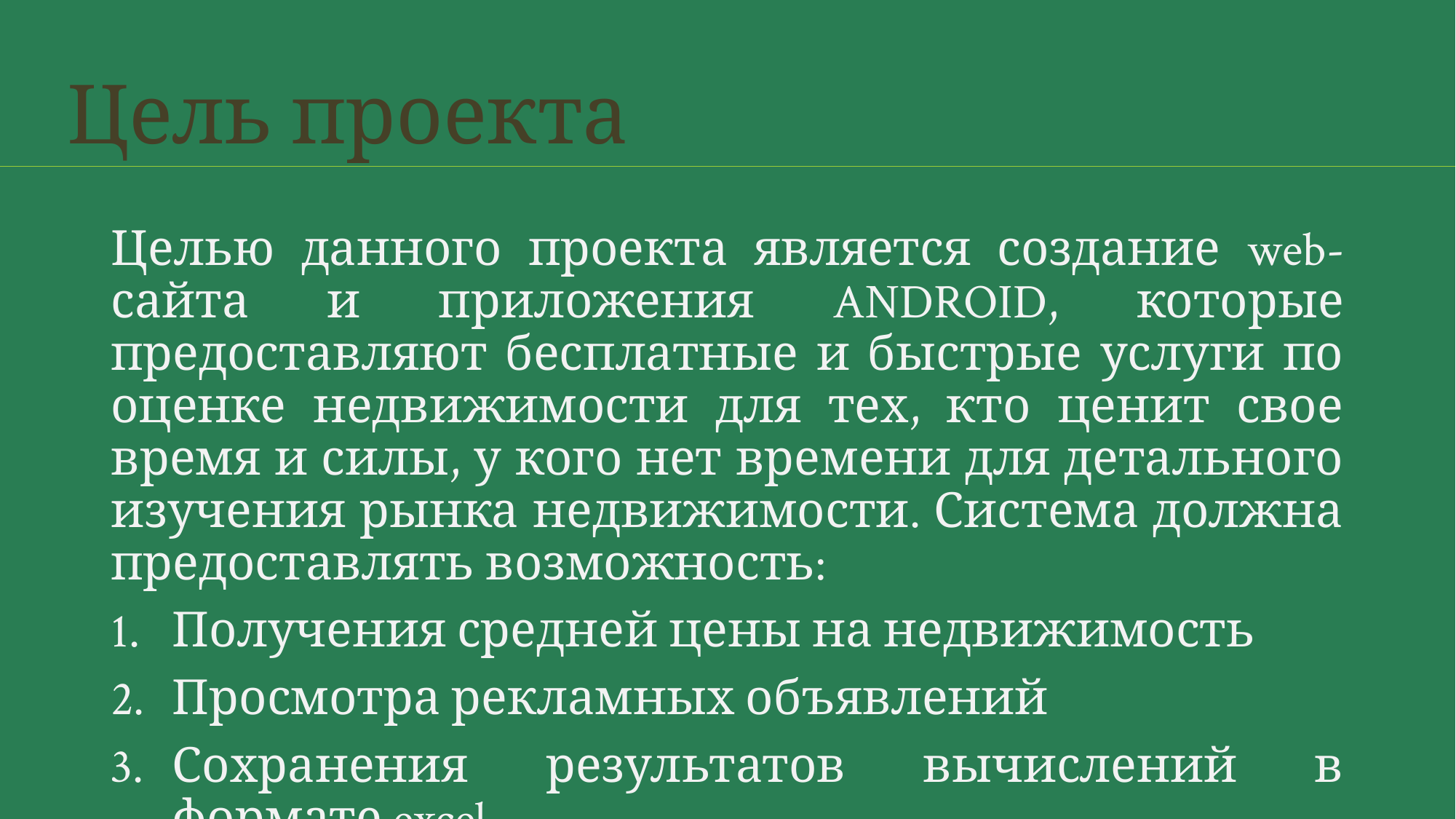

# Цель проекта
Целью данного проекта является создание web-сайта и приложения ANDROID, которые предоставляют бесплатные и быстрые услуги по оценке недвижимости для тех, кто ценит свое время и силы, у кого нет времени для детального изучения рынка недвижимости. Система должна предоставлять возможность:
Получения средней цены на недвижимость
Просмотра рекламных объявлений
Сохранения результатов вычислений в формате excel